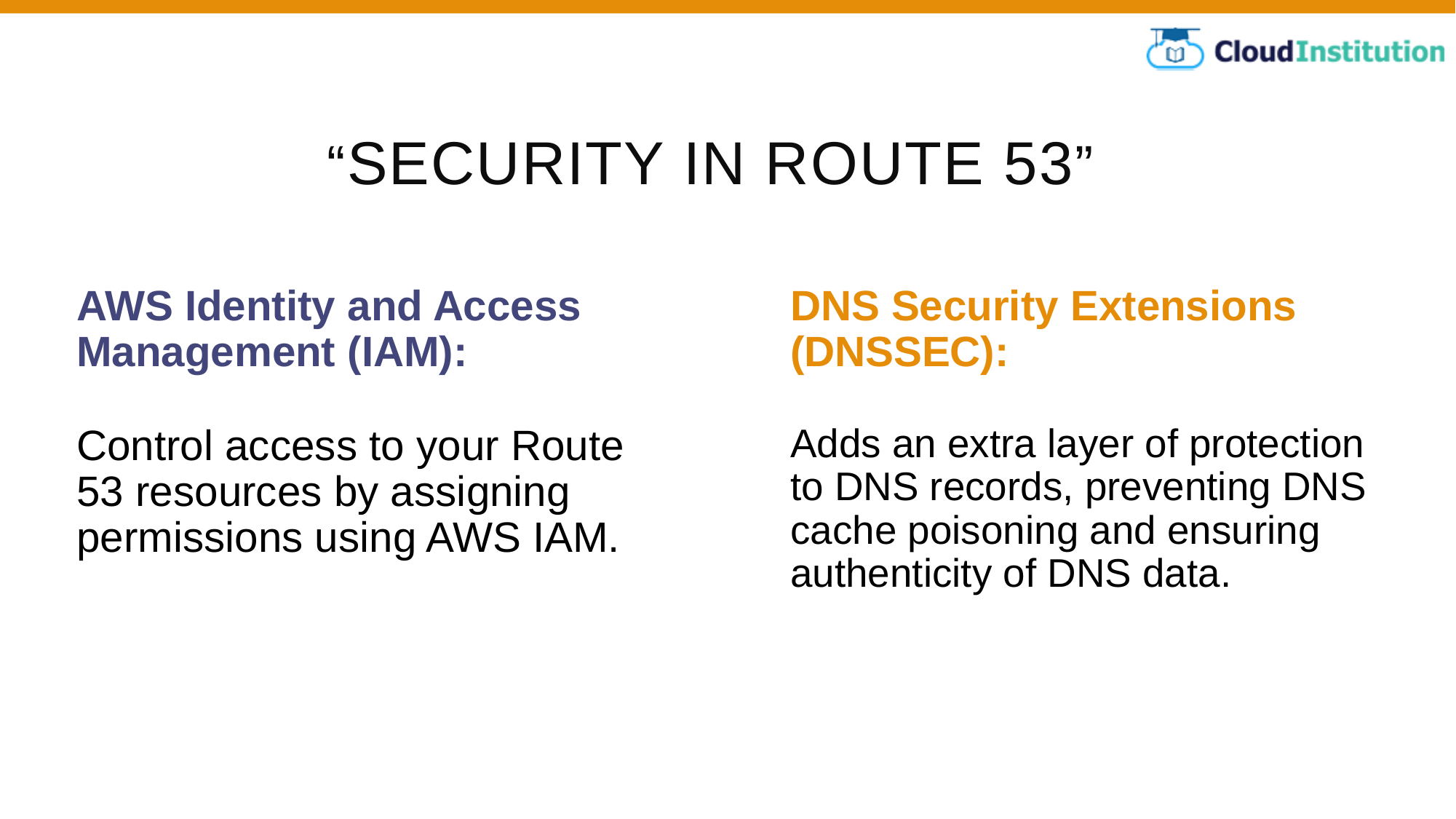

# “Security in Route 53”
AWS Identity and Access Management (IAM):
DNS Security Extensions (DNSSEC):
Adds an extra layer of protection to DNS records, preventing DNS cache poisoning and ensuring authenticity of DNS data.

Control access to your Route 53 resources by assigning permissions using AWS IAM.